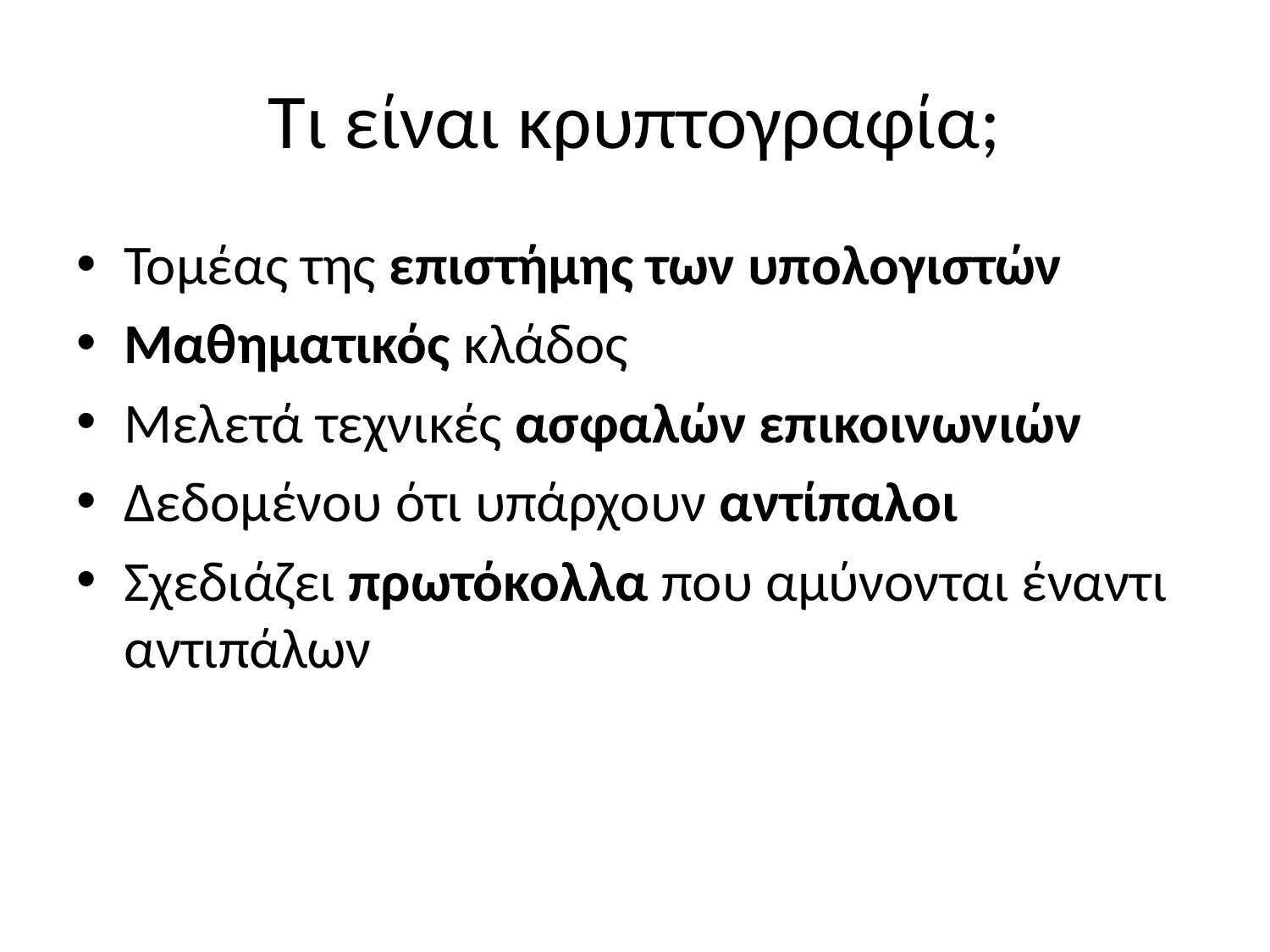

# Τι είναι κρυπτογραφία;
Τομέας της επιστήμης των υπολογιστών
Μαθηματικός κλάδος
Μελετά τεχνικές ασφαλών επικοινωνιών
Δεδομένου ότι υπάρχουν αντίπαλοι
Σχεδιάζει πρωτόκολλα που αμύνονται έναντι αντιπάλων